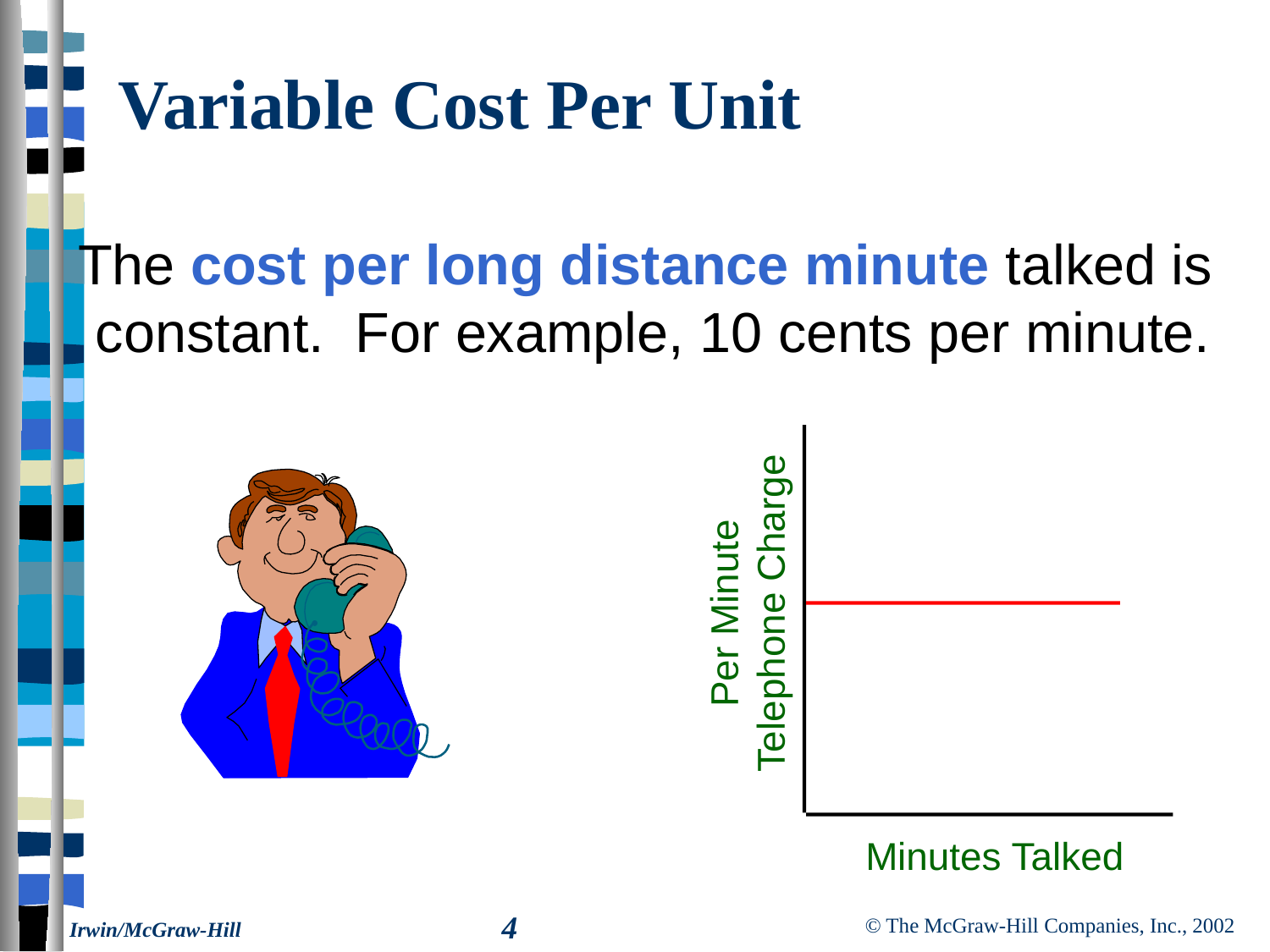

# Variable Cost Per Unit
  The cost per long distance minute talked is constant.  For example, 10 cents per minute.

Per Minute
Telephone Charge

Minutes Talked